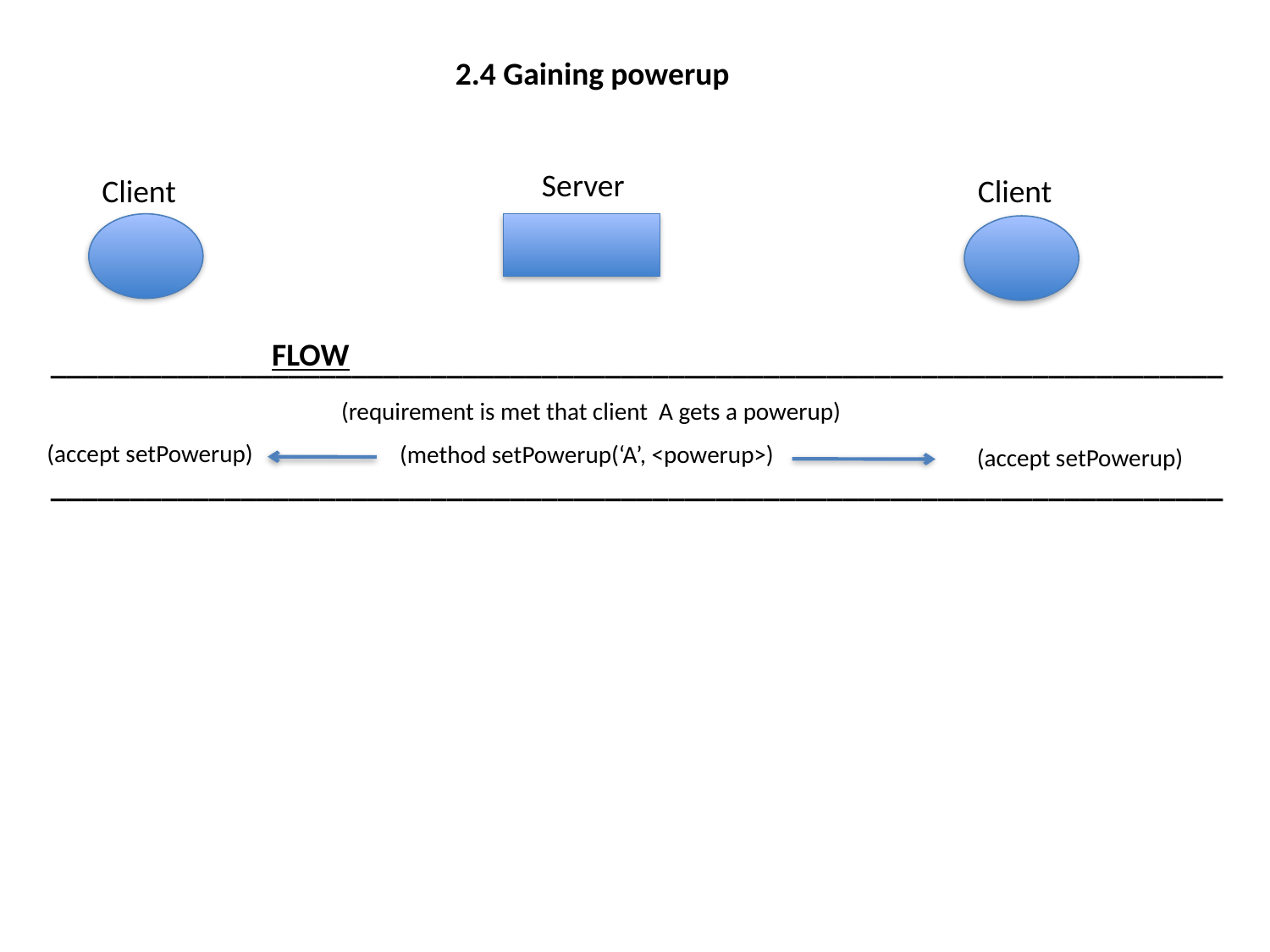

2.4 Gaining powerup
Server
Client
Client

FLOW
__________________________________________________________________________
(requirement is met that client  A gets a powerup)
(accept setPowerup)
(method setPowerup(‘A’, <powerup>)
(accept setPowerup)
__________________________________________________________________________